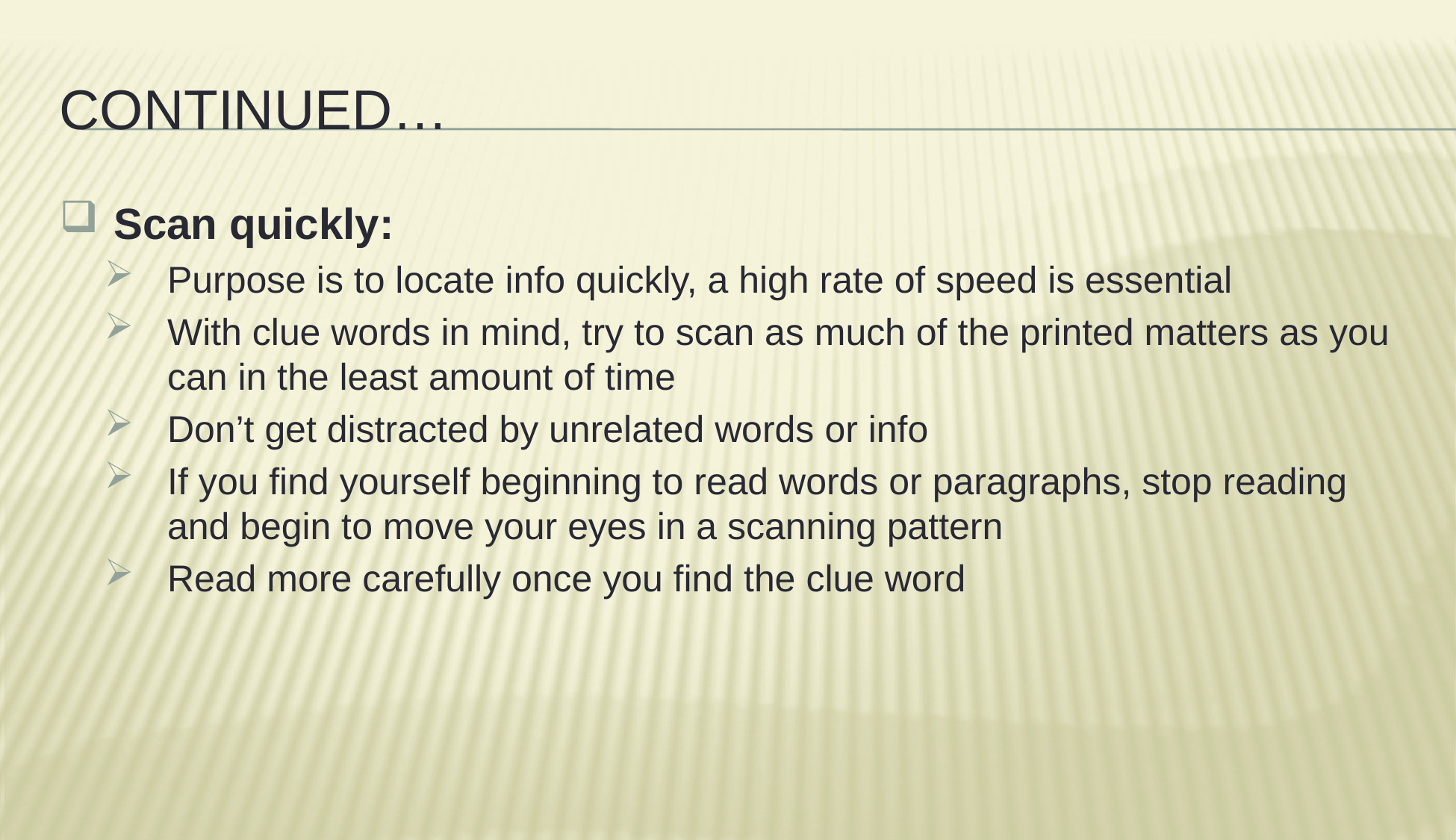

# Continued…
 Scan quickly:
Purpose is to locate info quickly, a high rate of speed is essential
With clue words in mind, try to scan as much of the printed matters as you can in the least amount of time
Don’t get distracted by unrelated words or info
If you find yourself beginning to read words or paragraphs, stop reading and begin to move your eyes in a scanning pattern
Read more carefully once you find the clue word